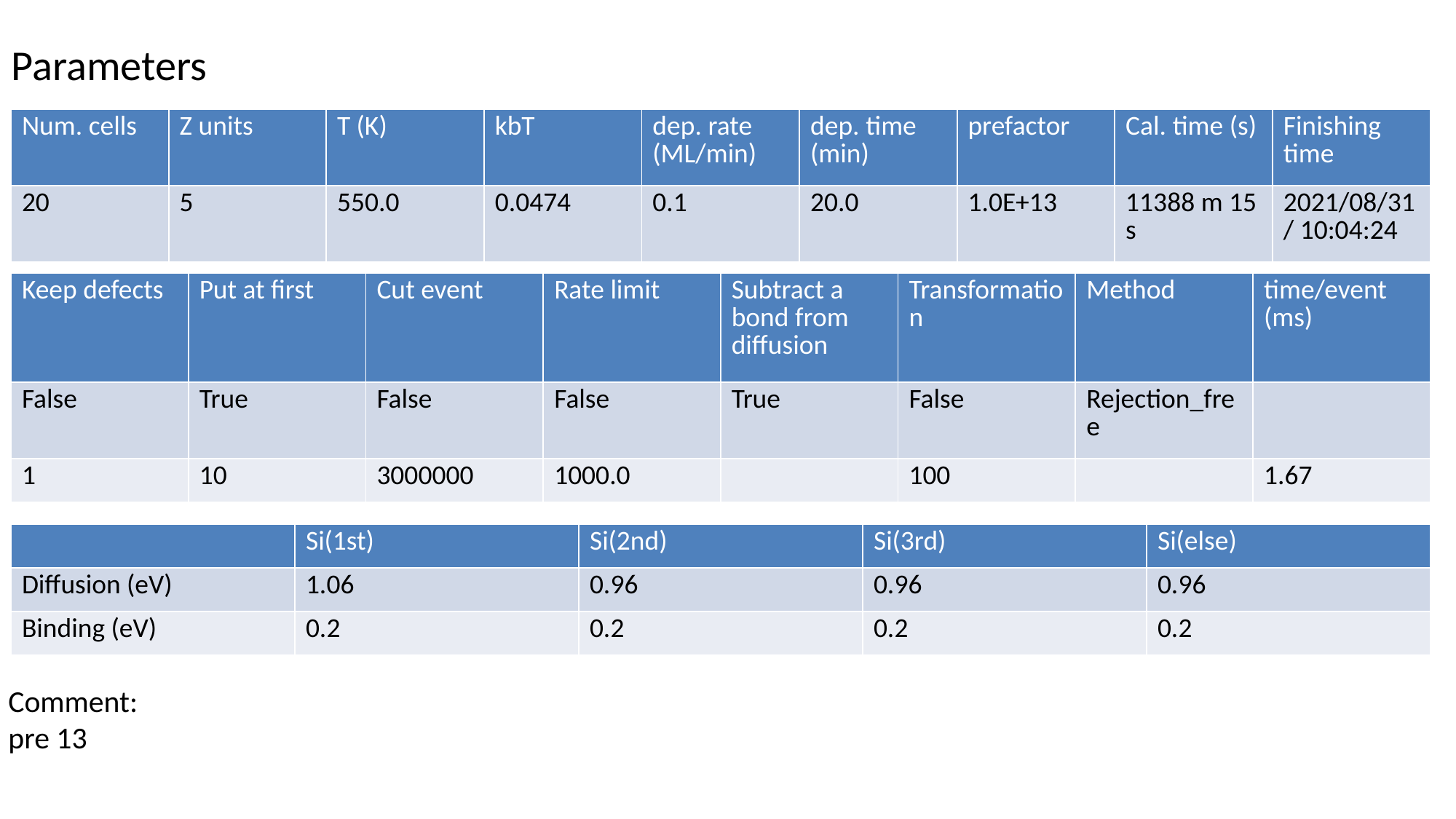

Parameters
| Num. cells | Z units | T (K) | kbT | dep. rate (ML/min) | dep. time (min) | prefactor | Cal. time (s) | Finishing time |
| --- | --- | --- | --- | --- | --- | --- | --- | --- |
| 20 | 5 | 550.0 | 0.0474 | 0.1 | 20.0 | 1.0E+13 | 11388 m 15 s | 2021/08/31/ 10:04:24 |
| Keep defects | Put at first | Cut event | Rate limit | Subtract a bond from diffusion | Transformation | Method | time/event (ms) |
| --- | --- | --- | --- | --- | --- | --- | --- |
| False | True | False | False | True | False | Rejection\_free |  |
| 1 | 10 | 3000000 | 1000.0 |  | 100 |  | 1.67 |
|  | Si(1st) | Si(2nd) | Si(3rd) | Si(else) |
| --- | --- | --- | --- | --- |
| Diffusion (eV) | 1.06 | 0.96 | 0.96 | 0.96 |
| Binding (eV) | 0.2 | 0.2 | 0.2 | 0.2 |

Comment:
pre 13